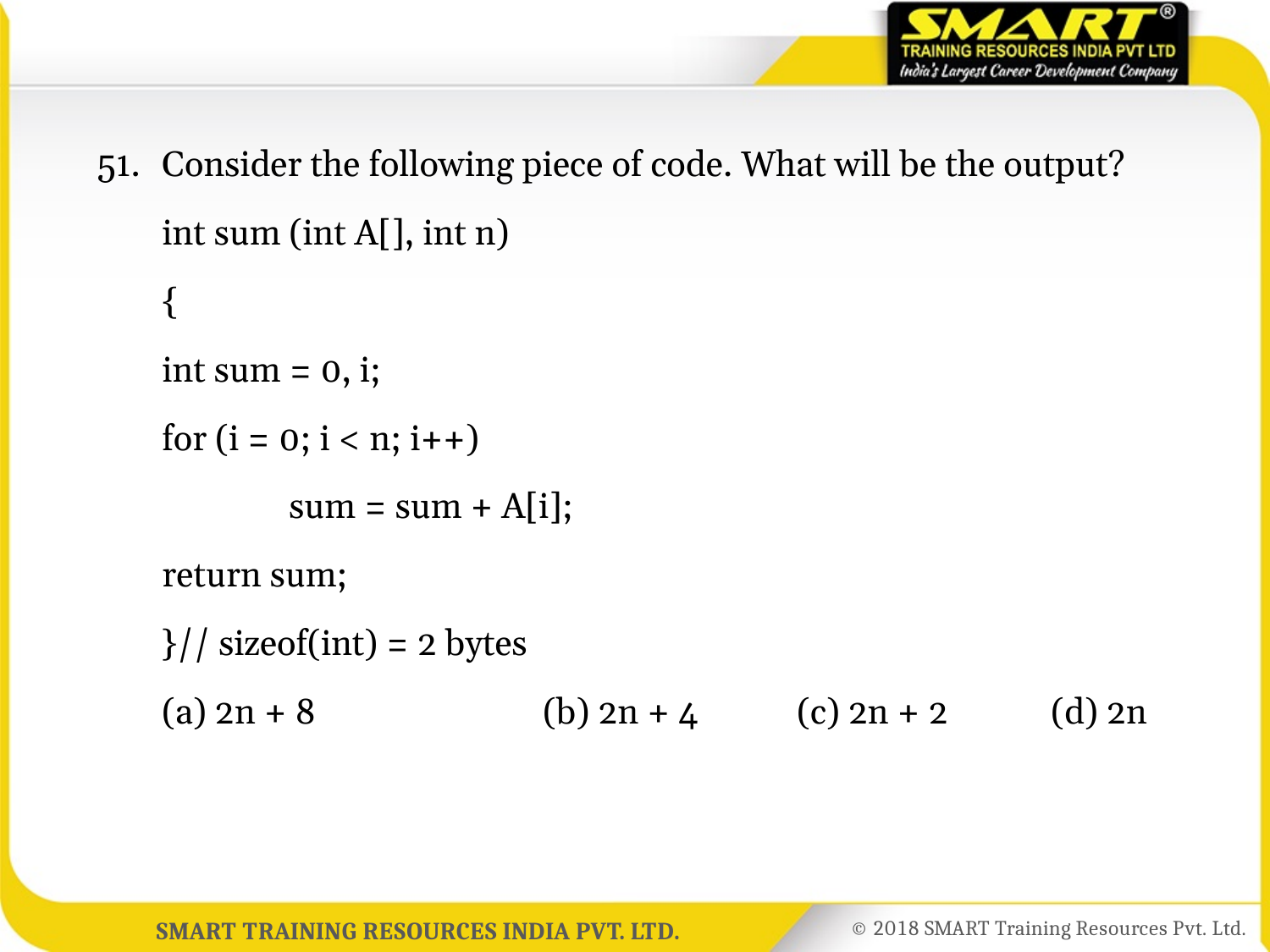

51.	Consider the following piece of code. What will be the output?
	int sum (int A[], int n)
	{
	int sum = 0, i;
	for (i = 0; i < n; i++)
		sum = sum + A[i];
	return sum;
	}// sizeof(int) = 2 bytes
	(a) 2n + 8		(b) 2n + 4	(c) 2n + 2	(d) 2n